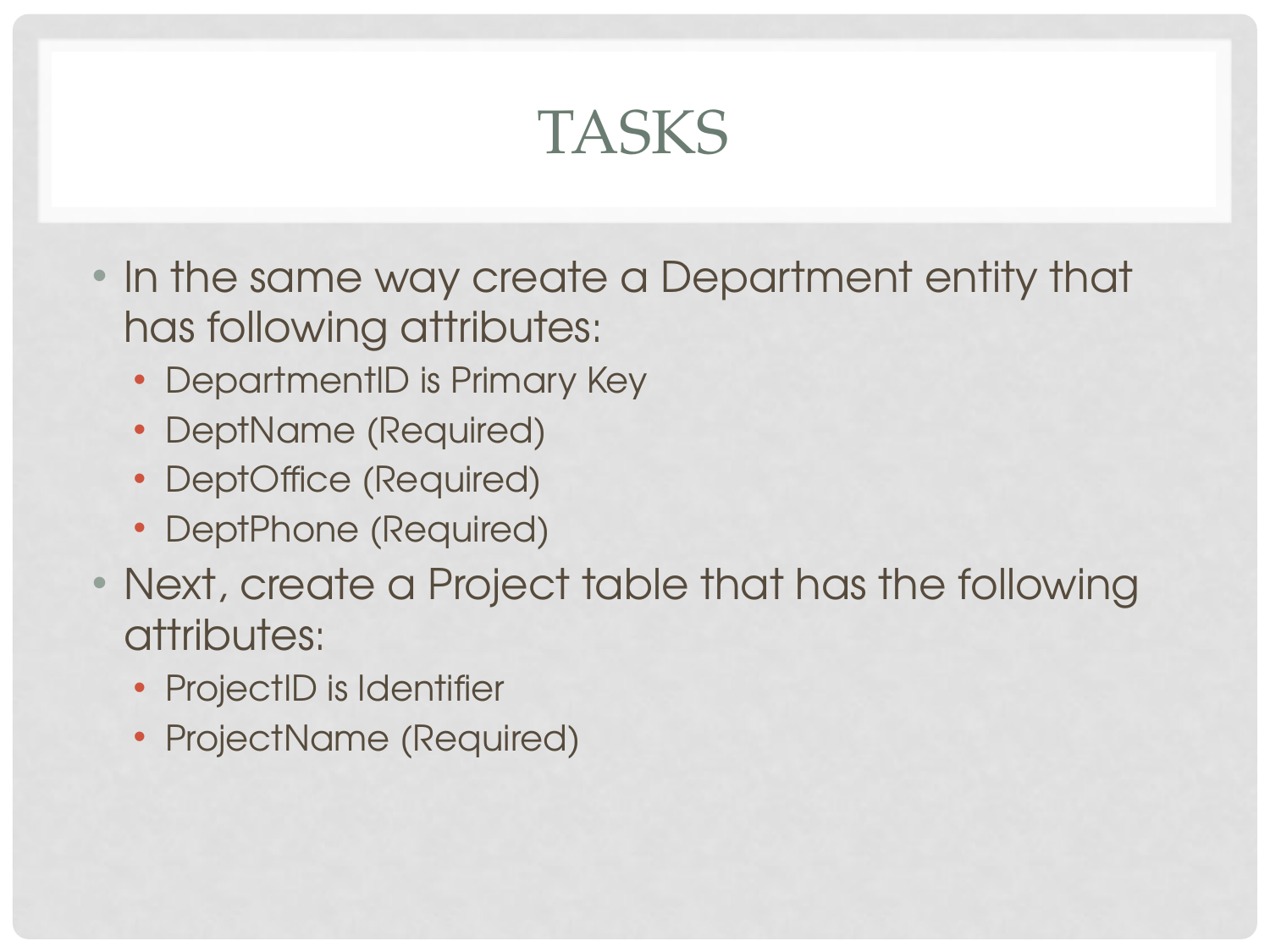

# Tasks
In the same way create a Department entity that has following attributes:
DepartmentID is Primary Key
DeptName (Required)
DeptOffice (Required)
DeptPhone (Required)
Next, create a Project table that has the following attributes:
ProjectID is Identifier
ProjectName (Required)